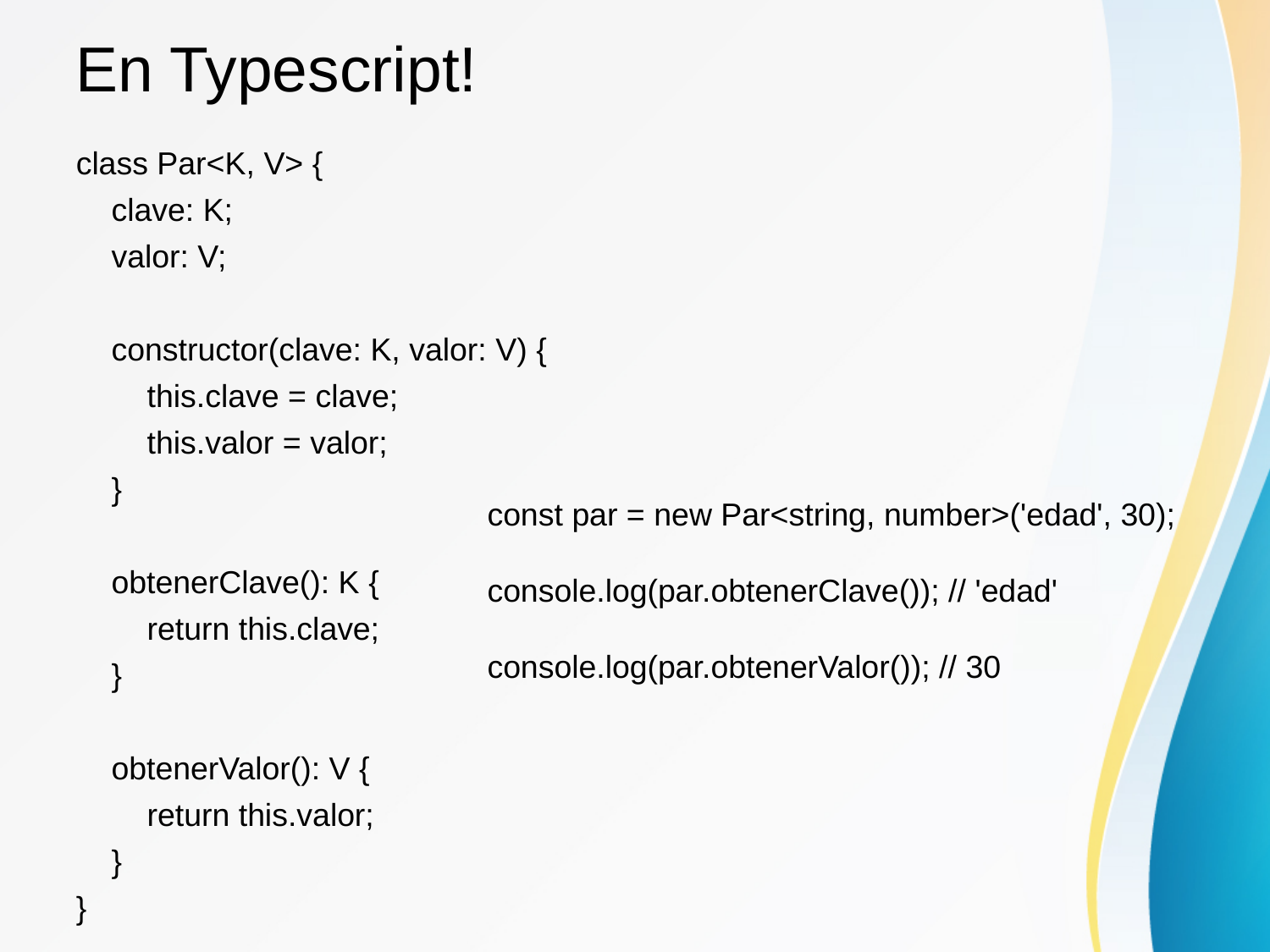

En Typescript!
class Par<K, V> {
    clave: K;
    valor: V;

    constructor(clave: K, valor: V) {
        this.clave = clave;
        this.valor = valor;
    }

    obtenerClave(): K {
        return this.clave;
    }

    obtenerValor(): V {
        return this.valor;
    }
}

const par = new Par<string, number>('edad', 30);

console.log(par.obtenerClave()); // 'edad'

console.log(par.obtenerValor()); // 30